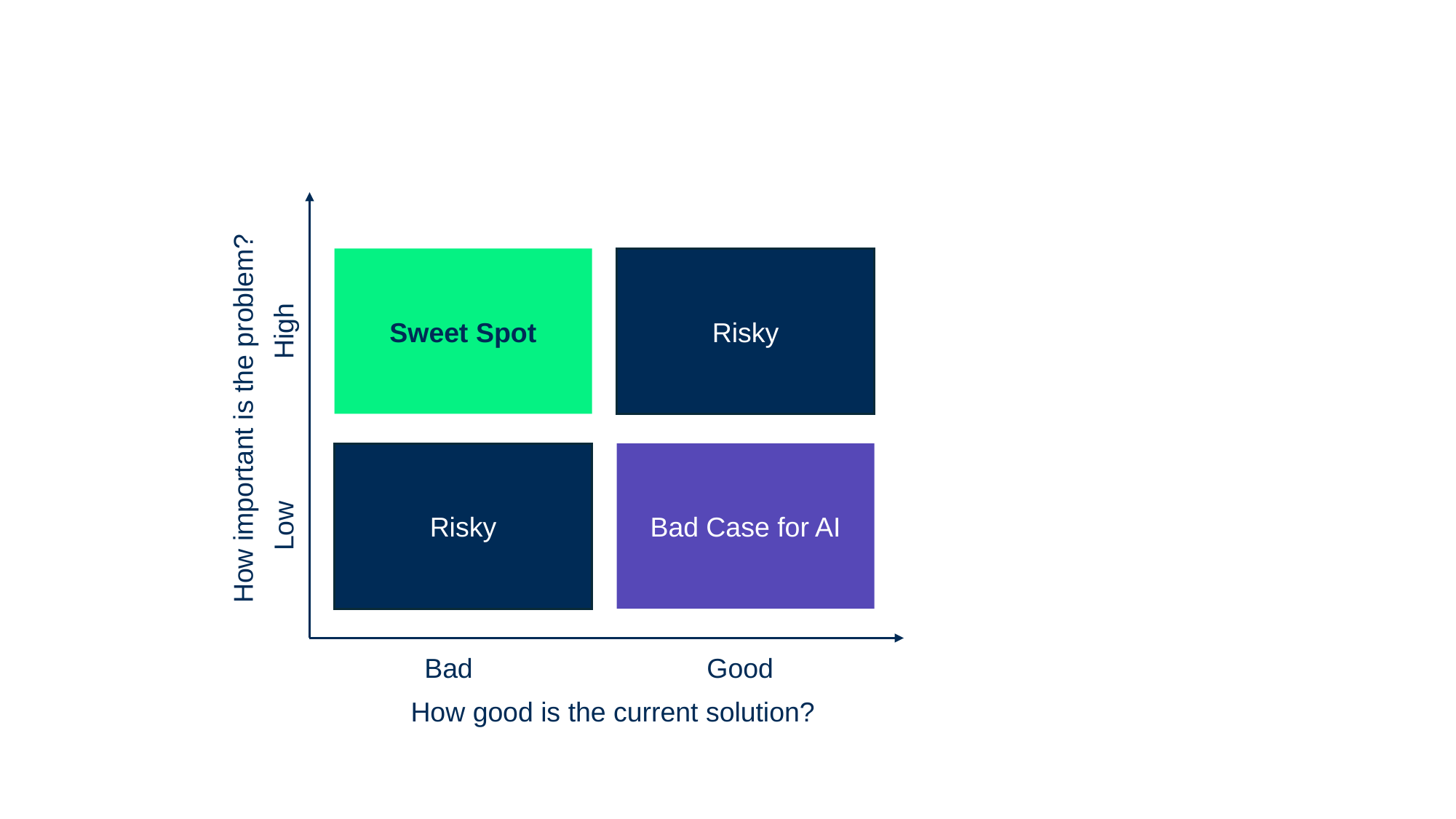

Sweet Spot
Risky
High
How important is the problem?
Risky
Bad Case for AI
Low
Bad
Good
How good is the current solution?